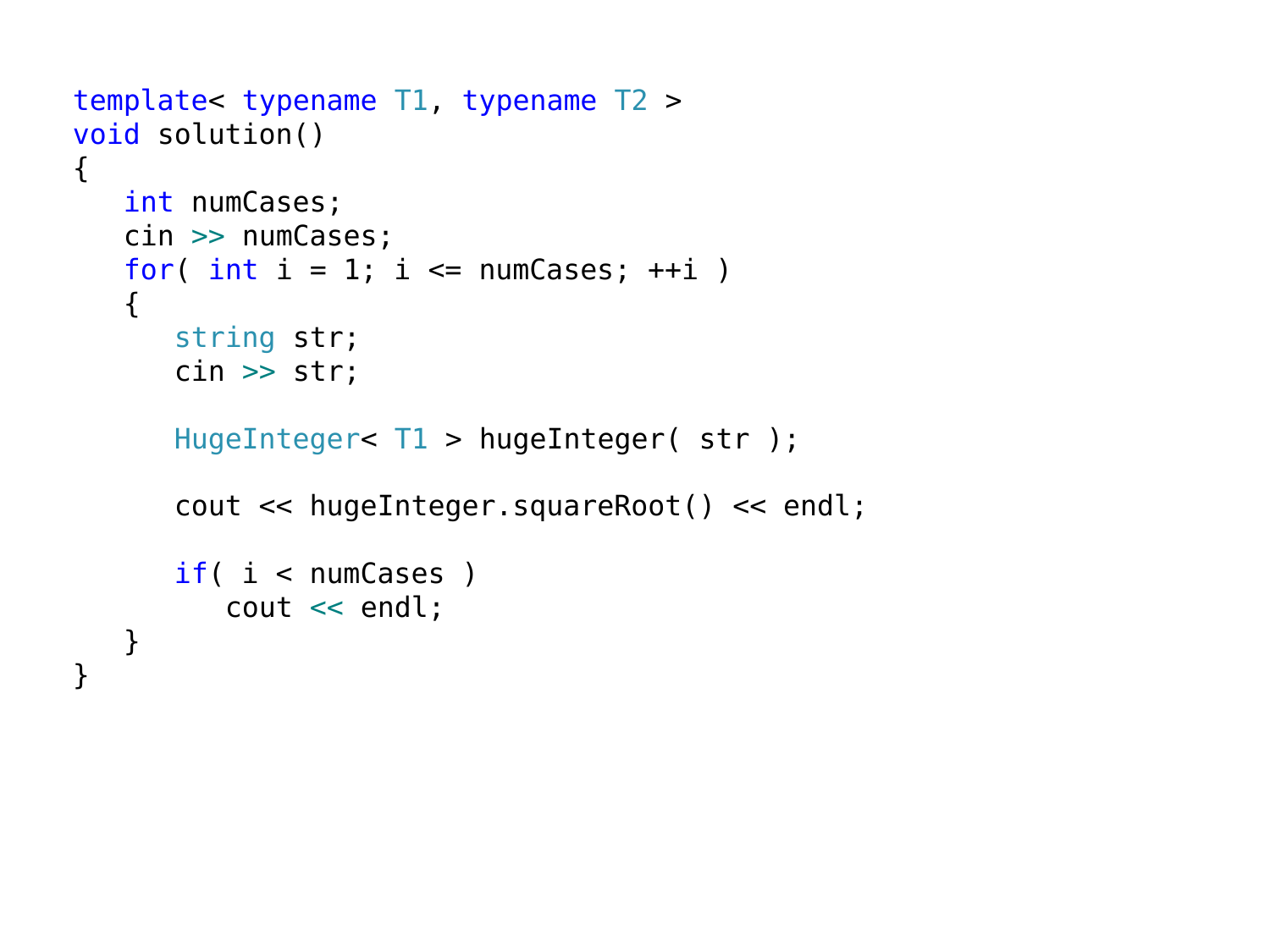

template< typename T1, typename T2 >
void solution()
{
   int numCases;
   cin >> numCases;
   for( int i = 1; i <= numCases; ++i )
   {
      string str;
      cin >> str;

      HugeInteger< T1 > hugeInteger( str );

      cout << hugeInteger.squareRoot() << endl;

      if( i < numCases )
         cout << endl;
   }
}